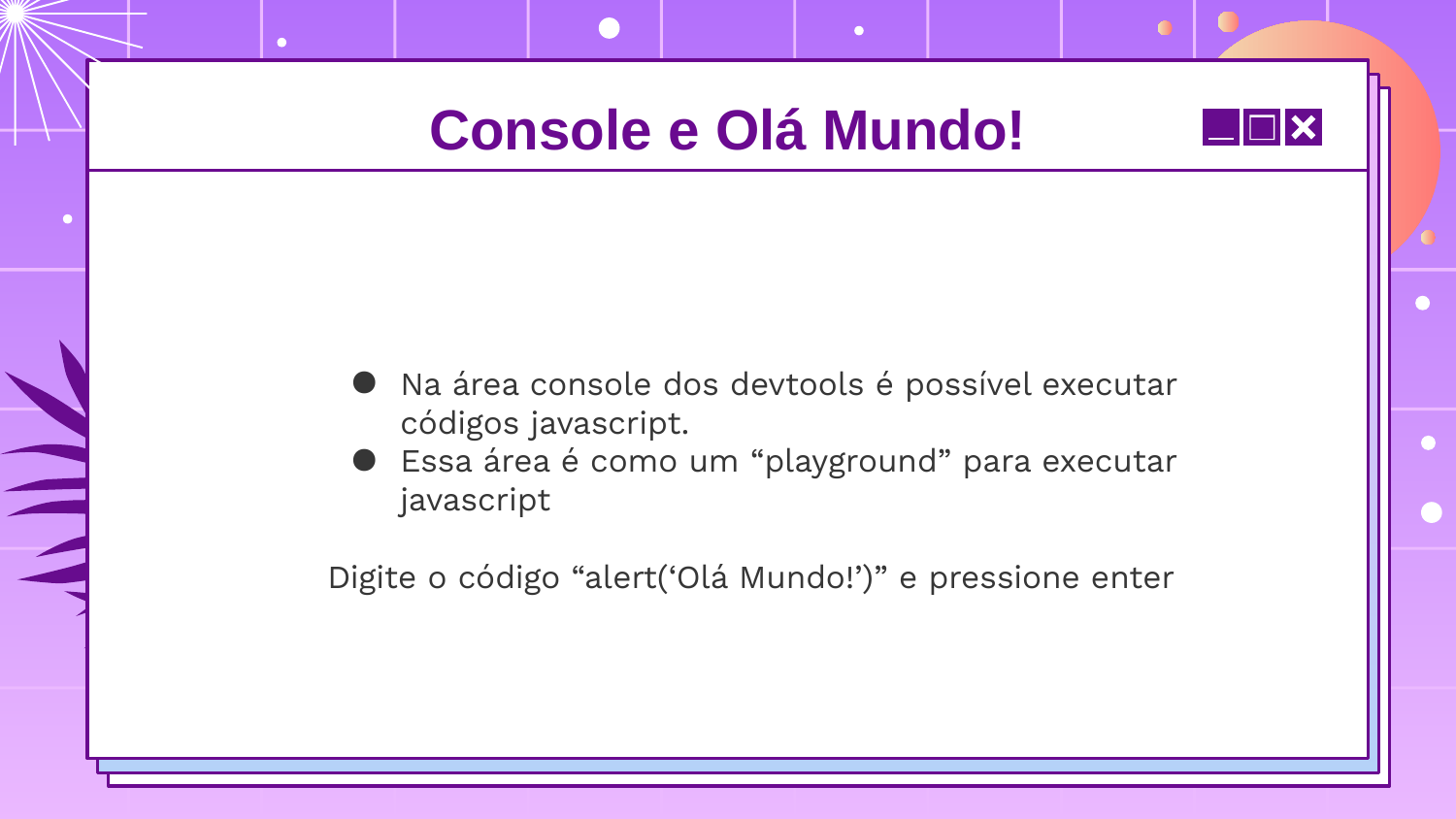

# Console e Olá Mundo!
Na área console dos devtools é possível executar códigos javascript.
Essa área é como um “playground” para executar javascript

Digite o código “alert(‘Olá Mundo!’)” e pressione enter